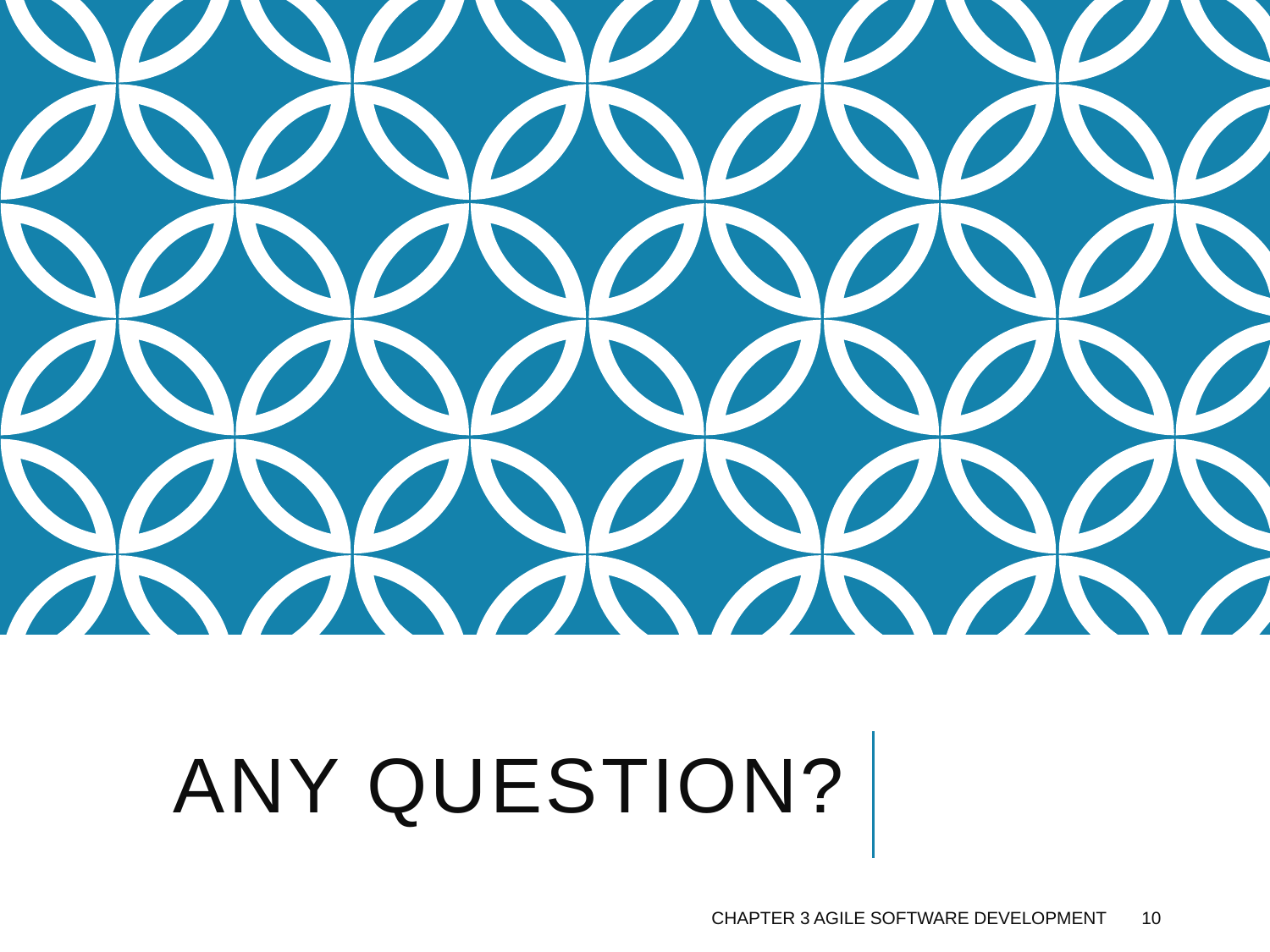

# Any Question?
Chapter 3 Agile software development
10